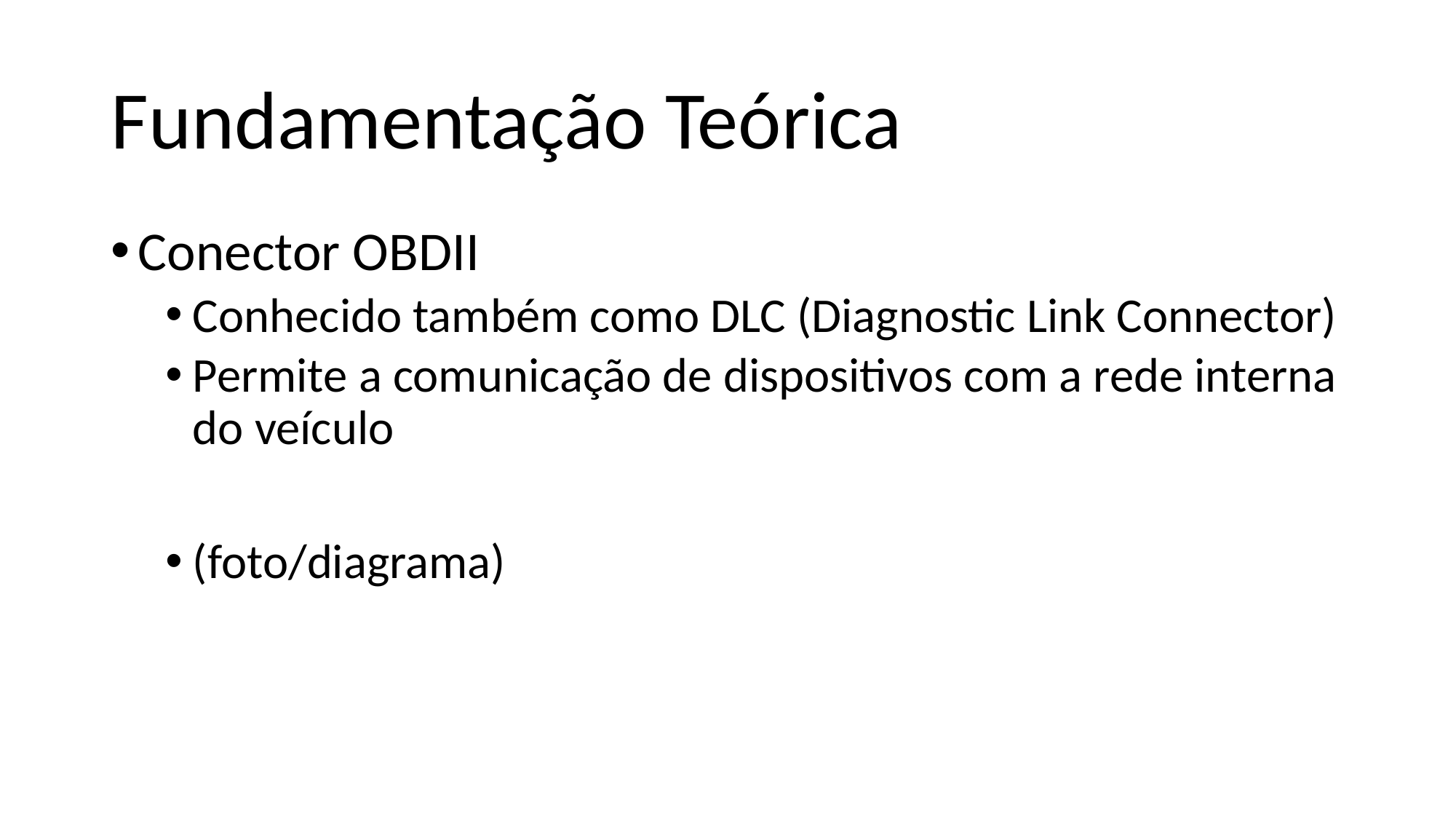

# Fundamentação Teórica
Conector OBDII
Conhecido também como DLC (Diagnostic Link Connector)
Permite a comunicação de dispositivos com a rede interna do veículo

(foto/diagrama)